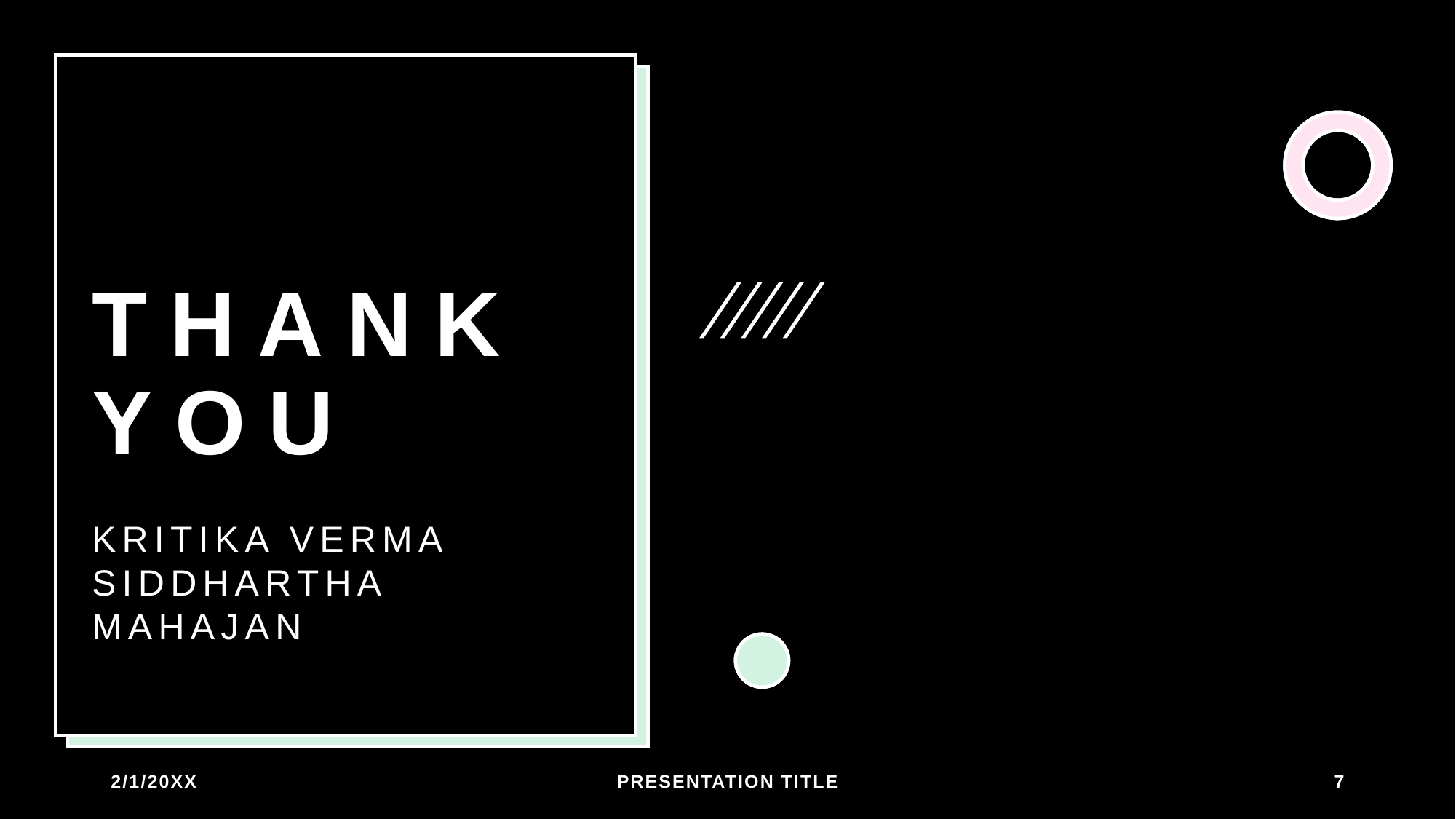

# THANK YOU
KRITIKA VERMA
SIDDHARTHA MAHAJAN
2/1/20XX
PRESENTATION TITLE
7